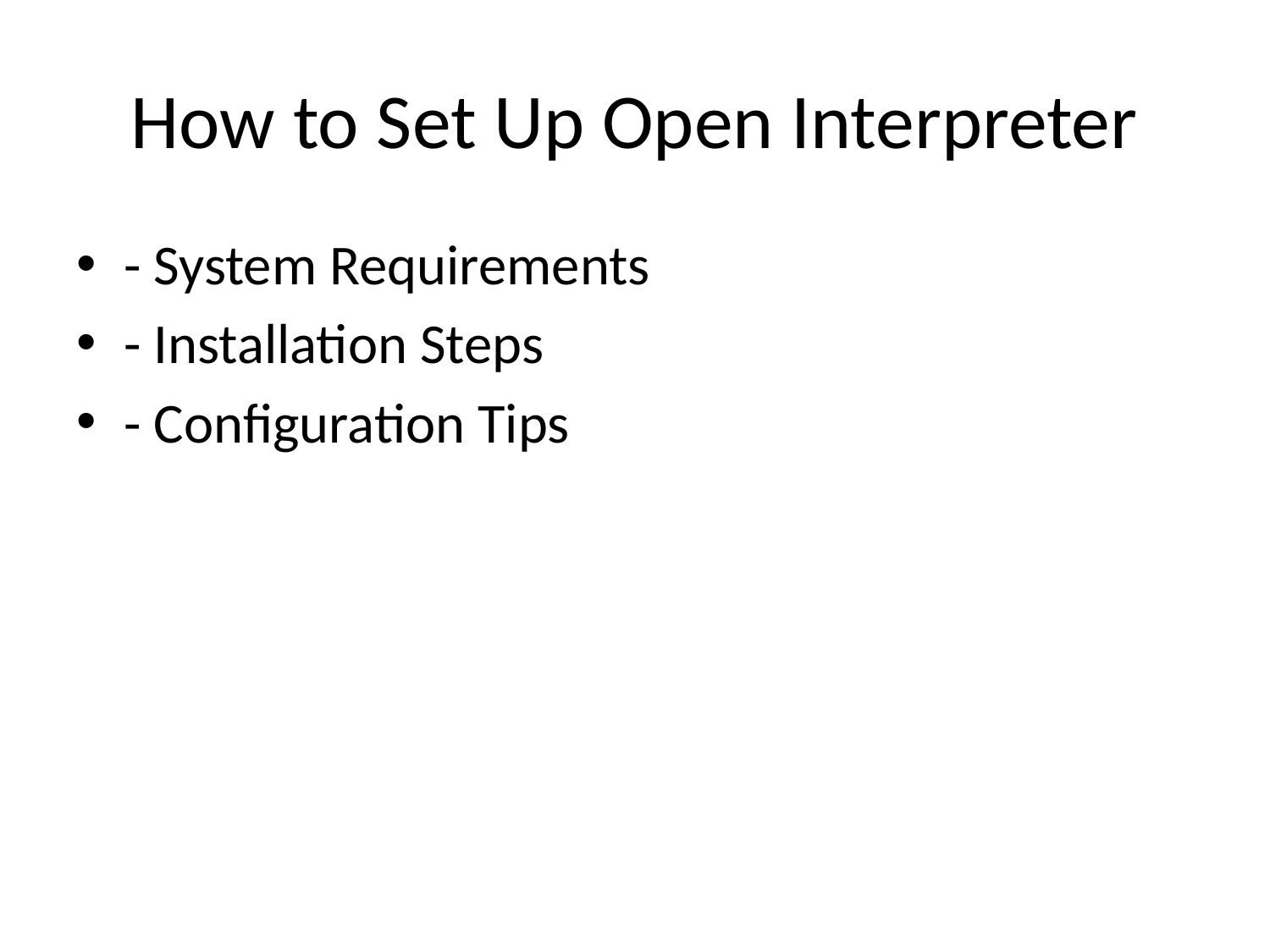

# How to Set Up Open Interpreter
- System Requirements
- Installation Steps
- Configuration Tips